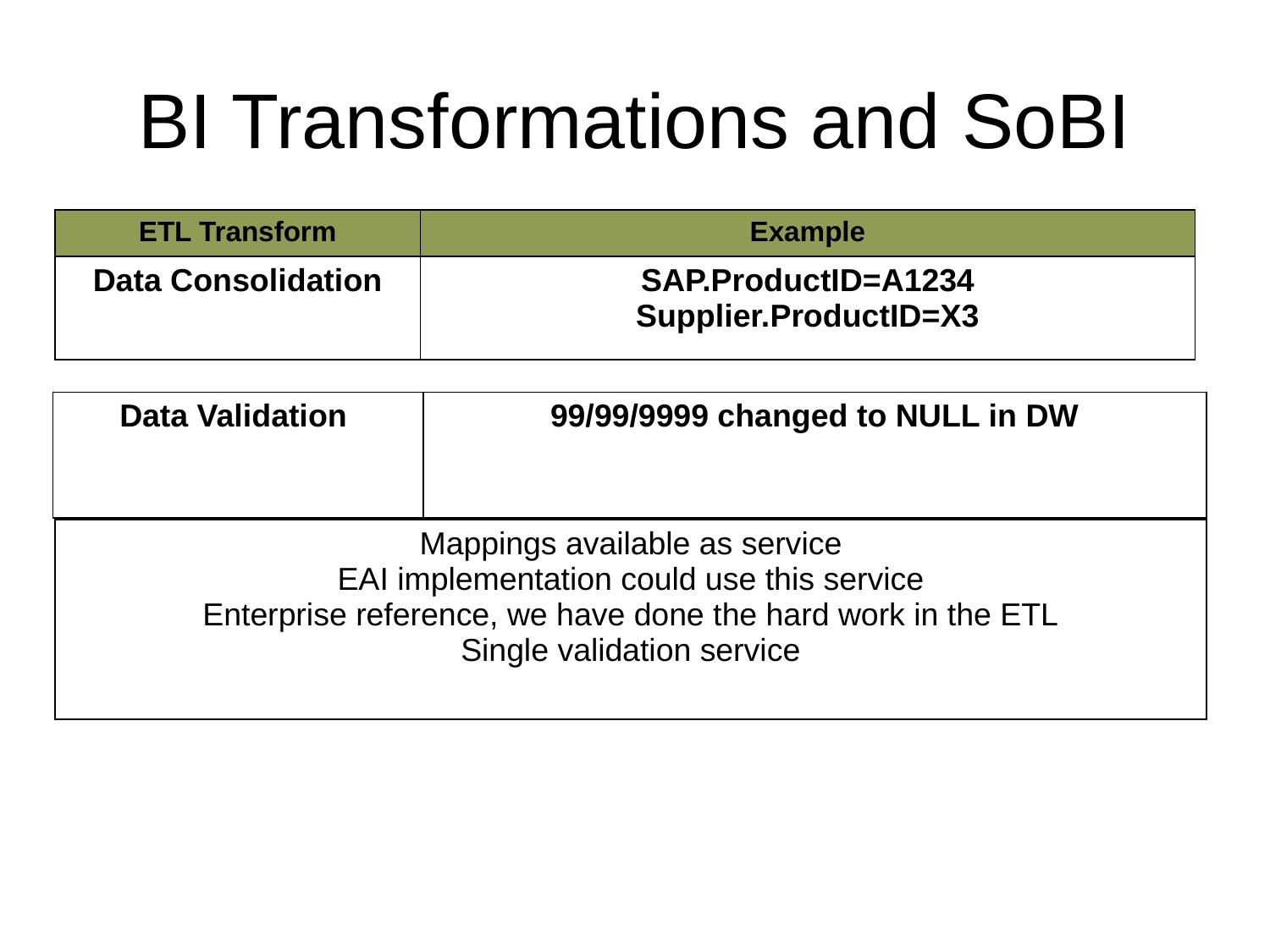

BI Transformations and SoBI
| ETL Transform | Example |
| --- | --- |
| Data Consolidation | SAP.ProductID=A1234 Supplier.ProductID=X3 |
| Data Validation | 99/99/9999 changed to NULL in DW |
| --- | --- |
| Mappings available as service EAI implementation could use this service Enterprise reference, we have done the hard work in the ETL Single validation service |
| --- |